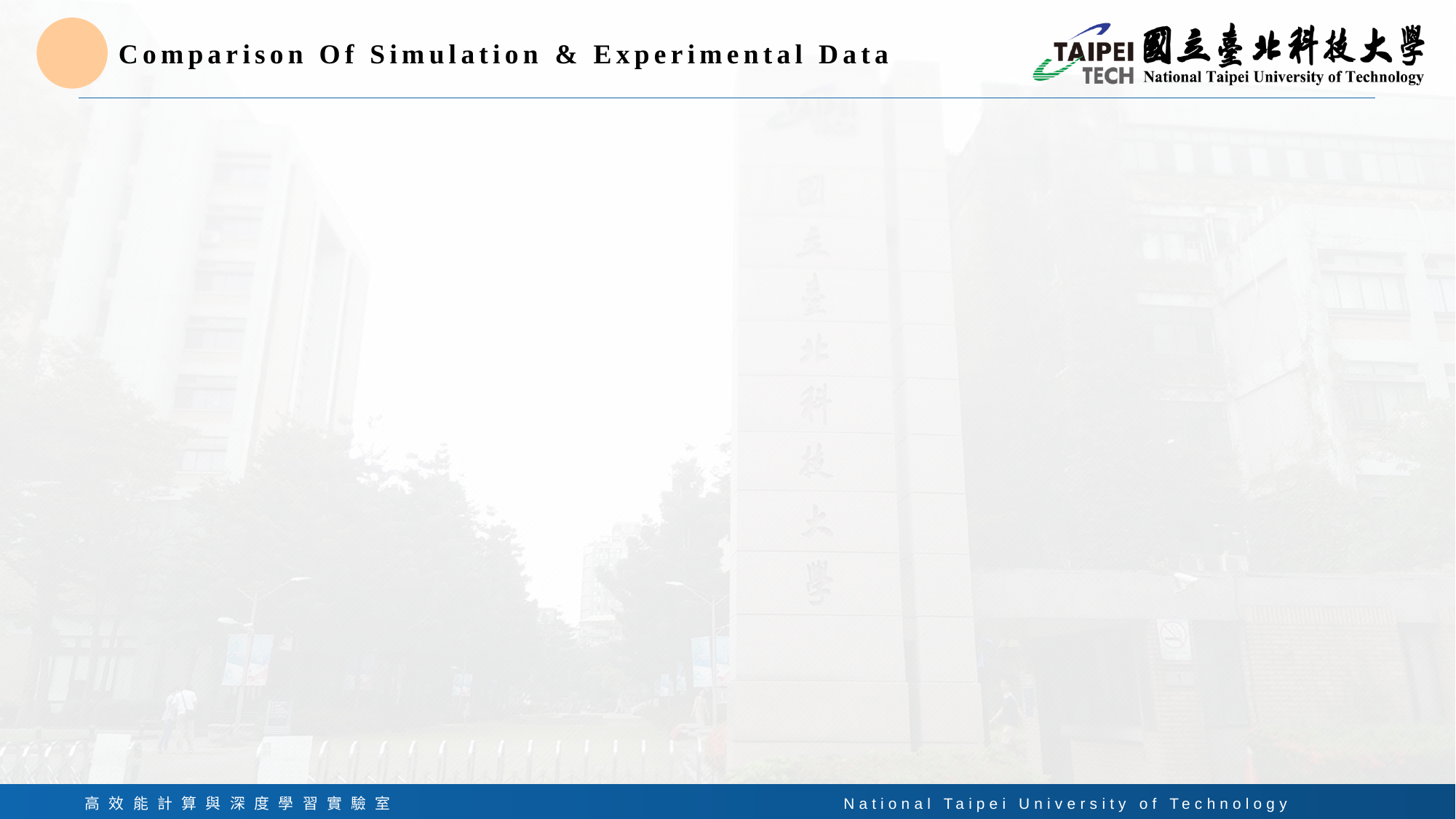

# Comparison Of Simulation & Experimental Data